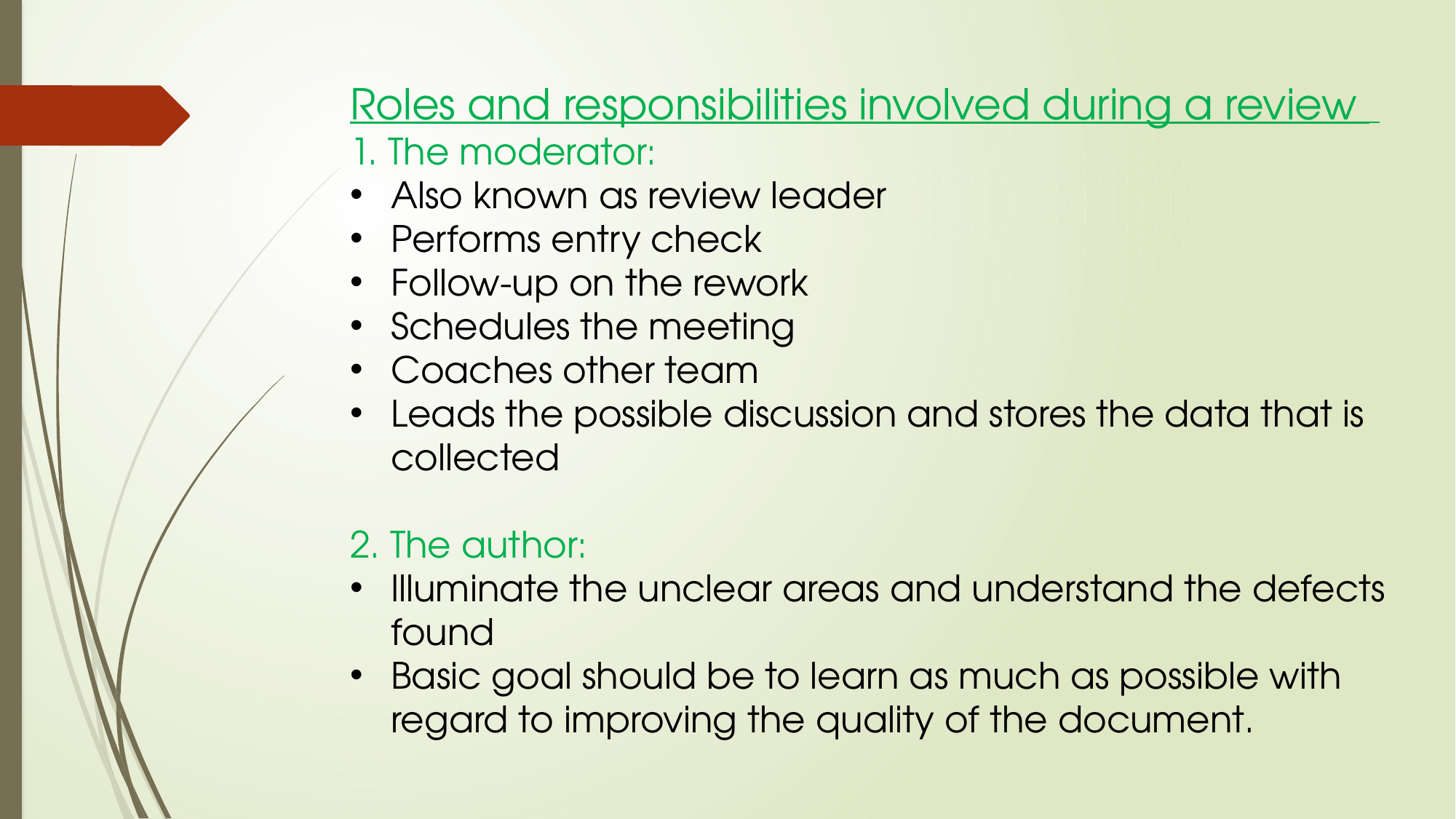

Roles and responsibilities involved during a review
1. The moderator:
Also known as review leader
Performs entry check
Follow-up on the rework
Schedules the meeting
Coaches other team
Leads the possible discussion and stores the data that is collected

2. The author:
Illuminate the unclear areas and understand the defects found
Basic goal should be to learn as much as possible with regard to improving the quality of the document.